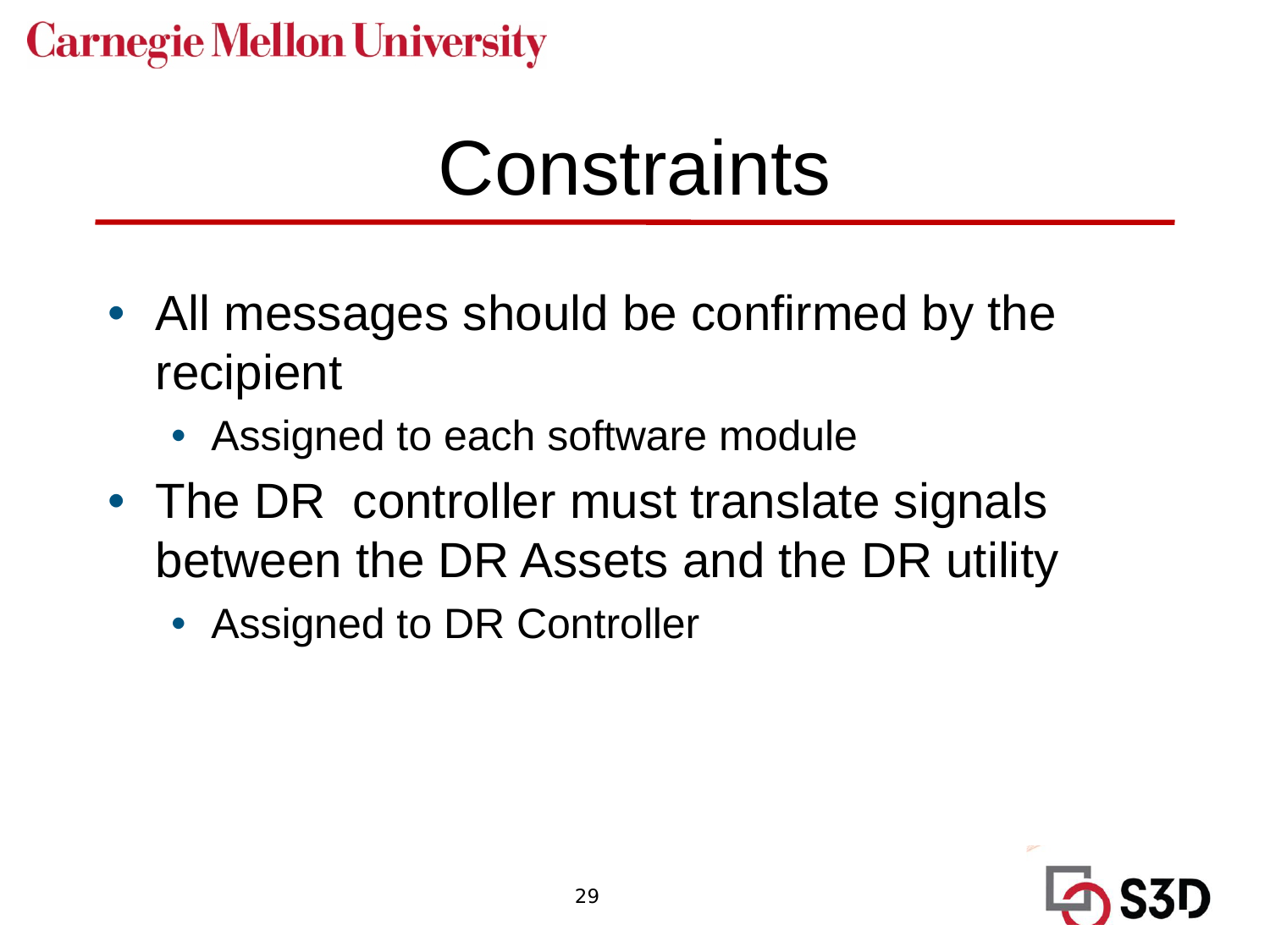

# Constraints
All messages should be confirmed by the recipient
Assigned to each software module
The DR  controller must translate signals between the DR Assets and the DR utility
Assigned to DR Controller